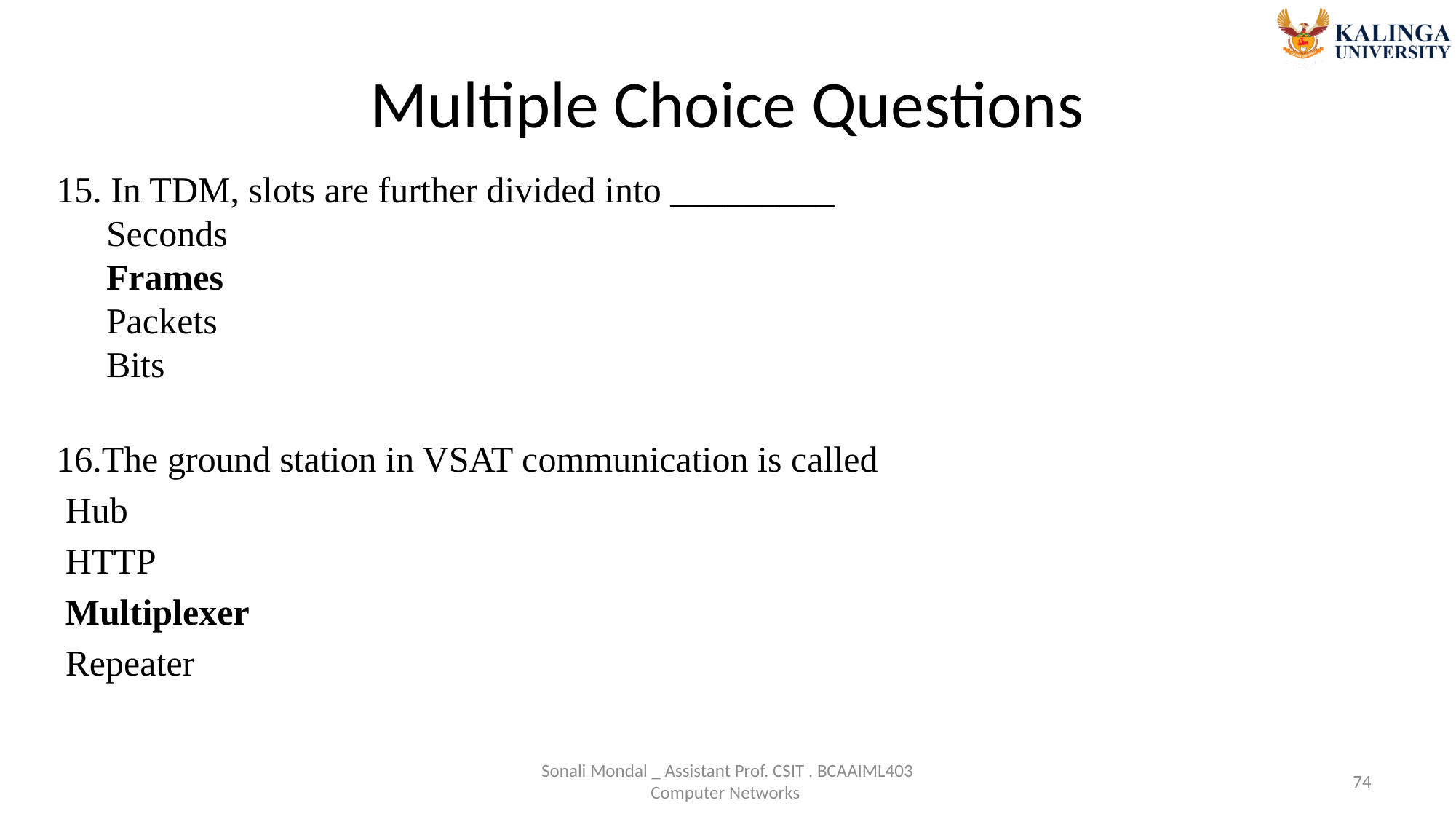

# Multiple Choice Questions
15. In TDM, slots are further divided into _________
 Seconds
 Frames
 Packets
 Bits
16.The ground station in VSAT communication is called
 Hub
 HTTP
 Multiplexer
 Repeater

Sonali Mondal _ Assistant Prof. CSIT . BCAAIML403 Computer Networks
74